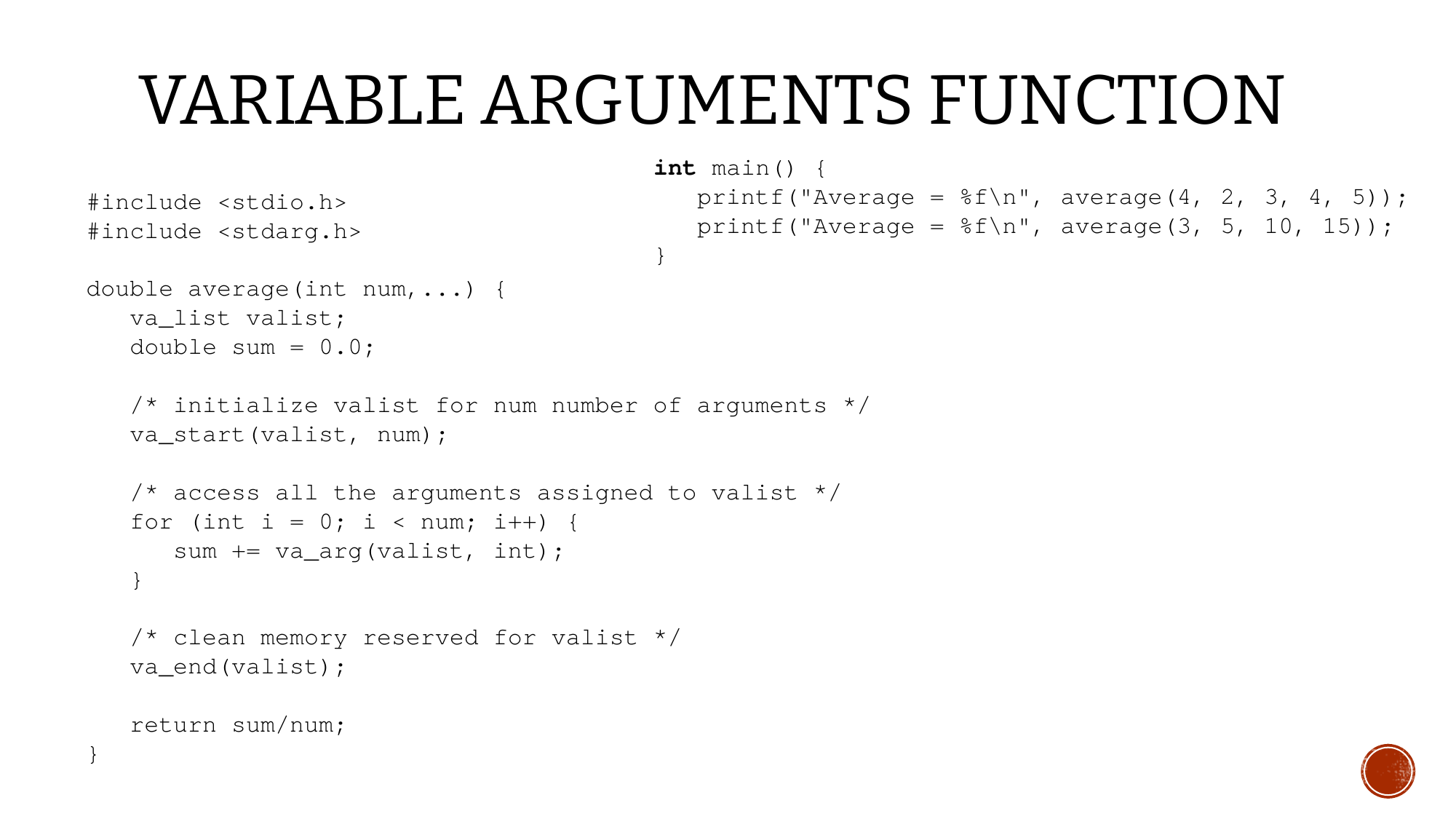

# Variable arguments function
int main() {
   printf("Average = %f\n", average(4, 2, 3, 4, 5));
   printf("Average = %f\n", average(3, 5, 10, 15));
}
#include <stdio.h>
#include <stdarg.h>
double average(int num,...) {
   va_list valist;
   double sum = 0.0;
   /* initialize valist for num number of arguments */
   va_start(valist, num);
   /* access all the arguments assigned to valist */
   for (int i = 0; i < num; i++) {
      sum += va_arg(valist, int);
   }
   /* clean memory reserved for valist */
   va_end(valist);
   return sum/num;
}